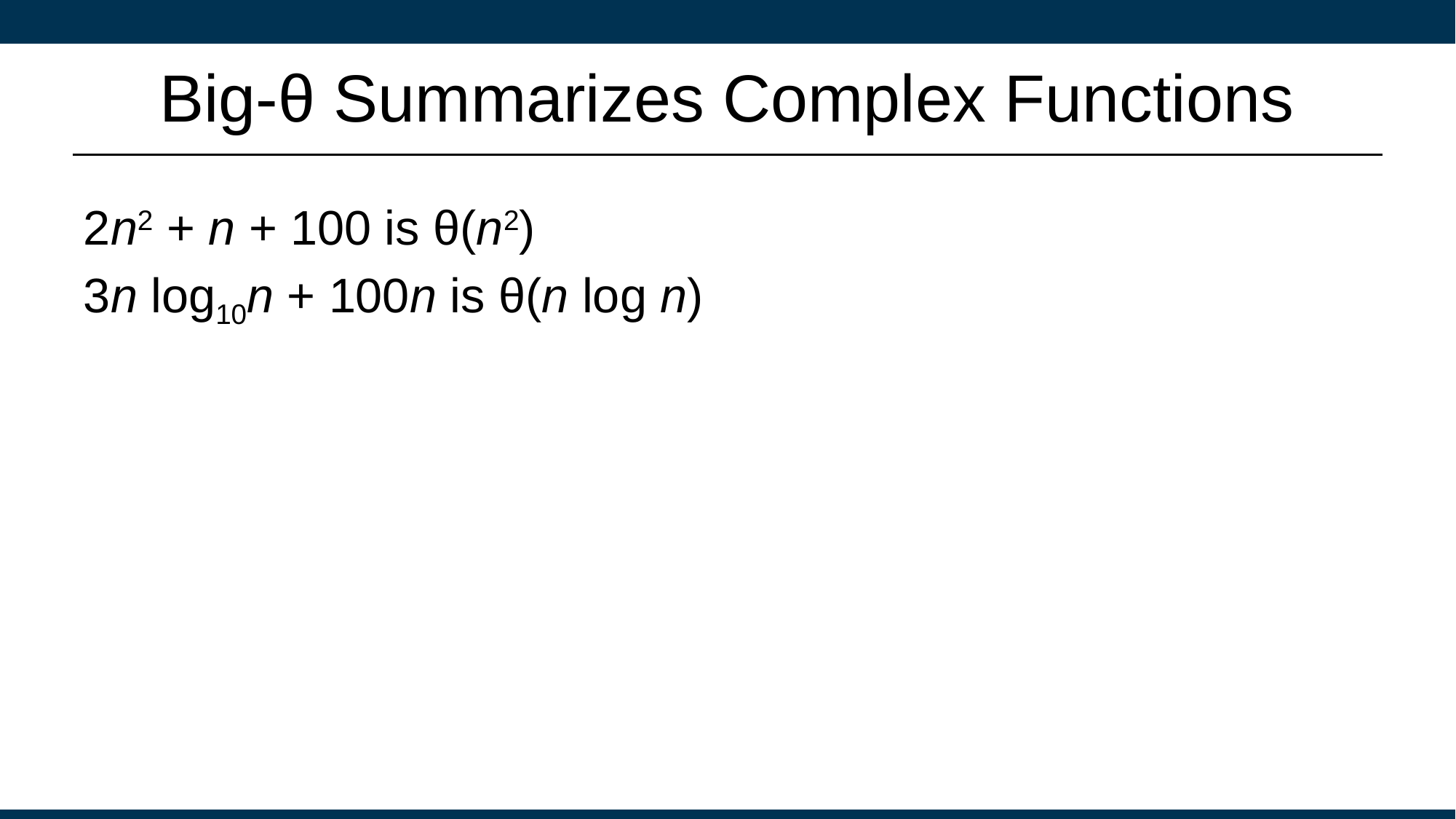

# Big-θ Summarizes Complex Functions
2n2 + n + 100 is θ(n2)
3n log10n + 100n is θ(n log n)